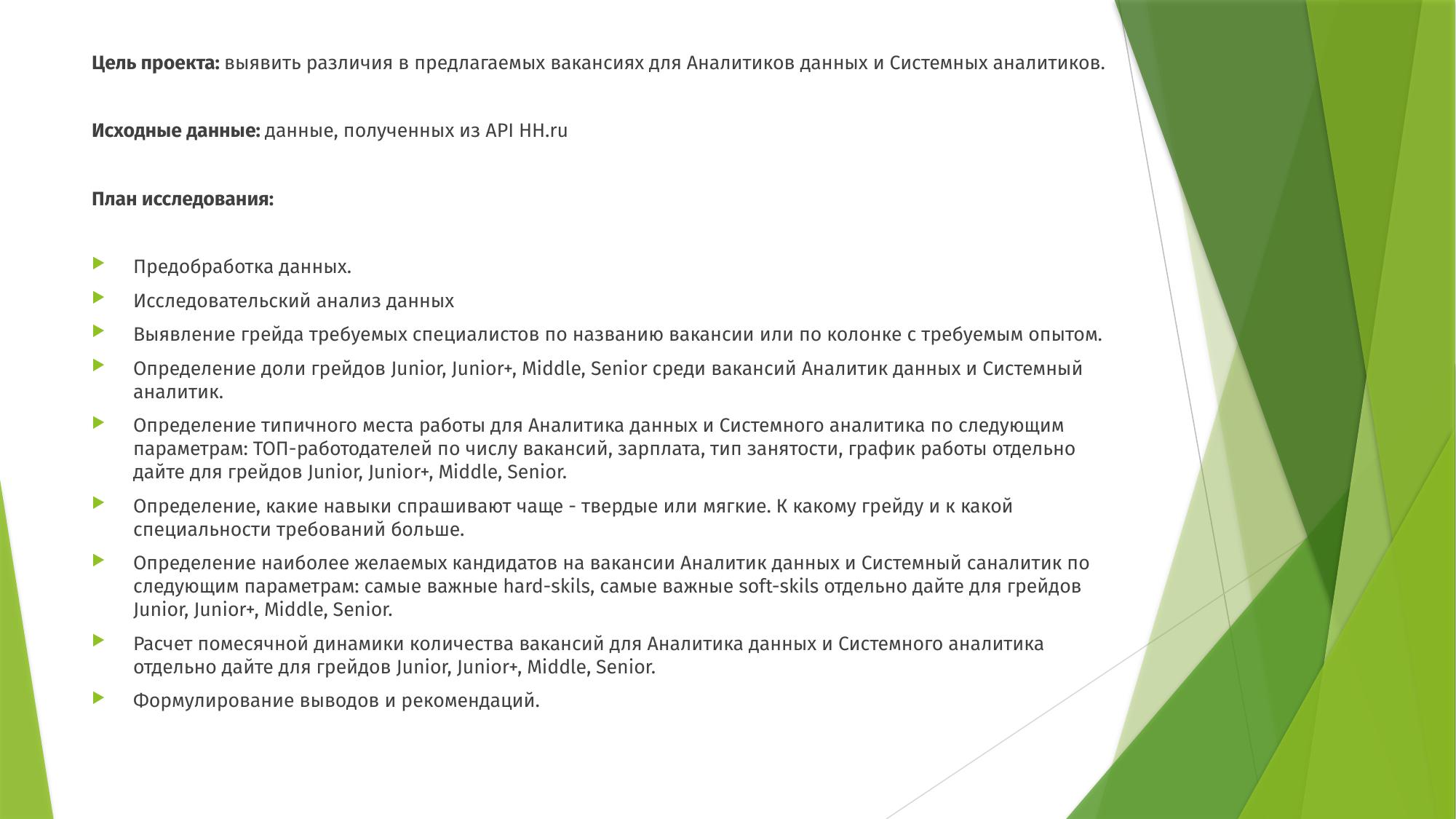

Цель проекта: выявить различия в предлагаемых вакансиях для Аналитиков данных и Системных аналитиков.

Исходные данные: данные, полученных из API HH.ru

План исследования:

Предобработка данных.
Исследовательский анализ данных
Выявление грейда требуемых специалистов по названию вакансии или по колонке с требуемым опытом.
Определение доли грейдов Junior, Junior+, Middle, Senior среди вакансий Аналитик данных и Системный аналитик.
Определение типичного места работы для Аналитика данных и Системного аналитика по следующим параметрам: ТОП-работодателей по числу вакансий, зарплата, тип занятости, график работы отдельно дайте для грейдов Junior, Junior+, Middle, Senior.
Определение, какие навыки спрашивают чаще - твердые или мягкие. К какому грейду и к какой специальности требований больше.
Определение наиболее желаемых кандидатов на вакансии Аналитик данных и Системный cаналитик по следующим параметрам: самые важные hard-skils, самые важные soft-skils отдельно дайте для грейдов Junior, Junior+, Middle, Senior.
Расчет помесячной динамики количества вакансий для Аналитика данных и Системного аналитика отдельно дайте для грейдов Junior, Junior+, Middle, Senior.
Формулирование выводов и рекомендаций.